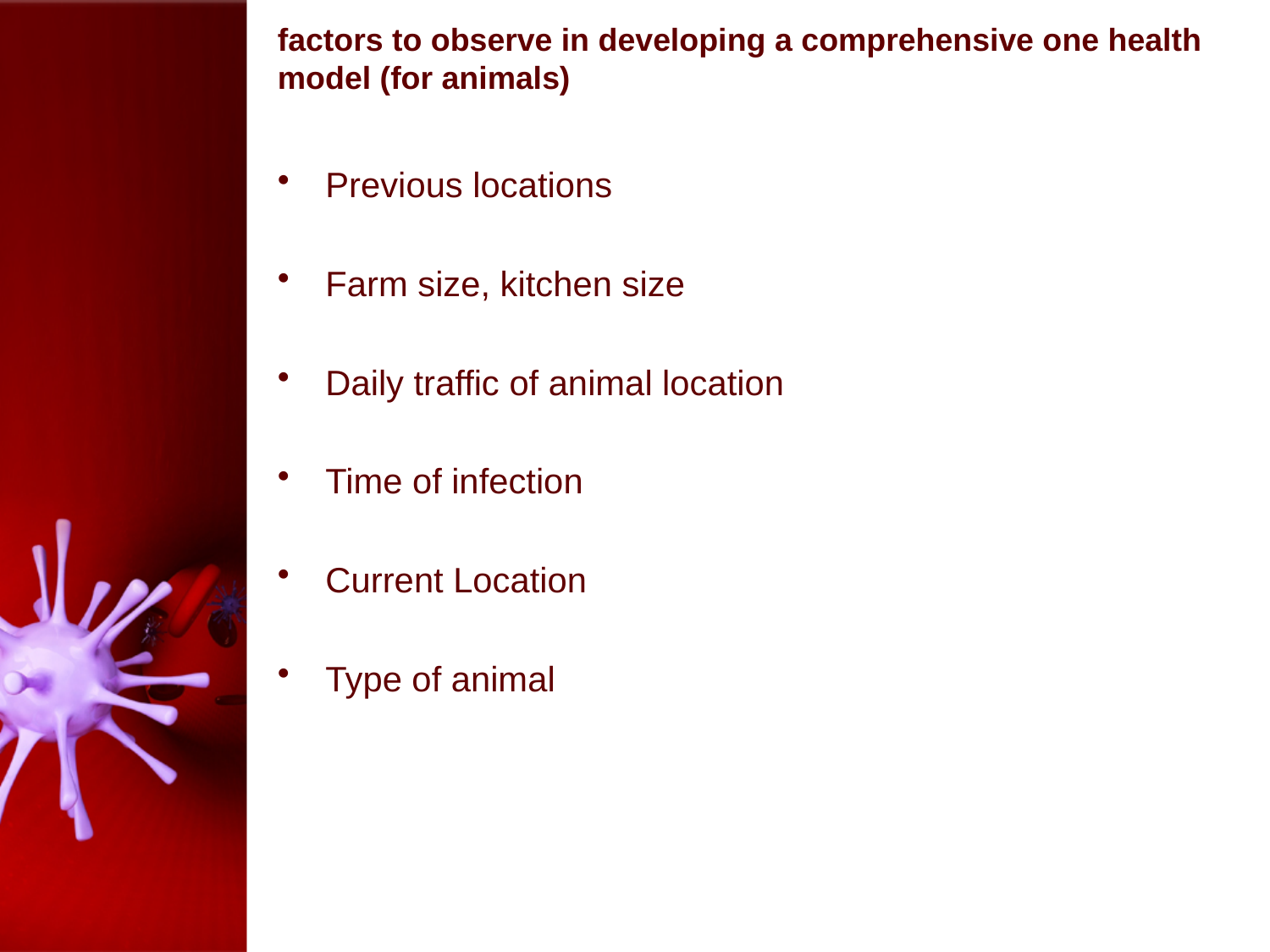

# factors to observe in developing a comprehensive one health model (for animals)
Previous locations

Farm size, kitchen size

Daily traffic of animal location

Time of infection

Current Location

Type of animal